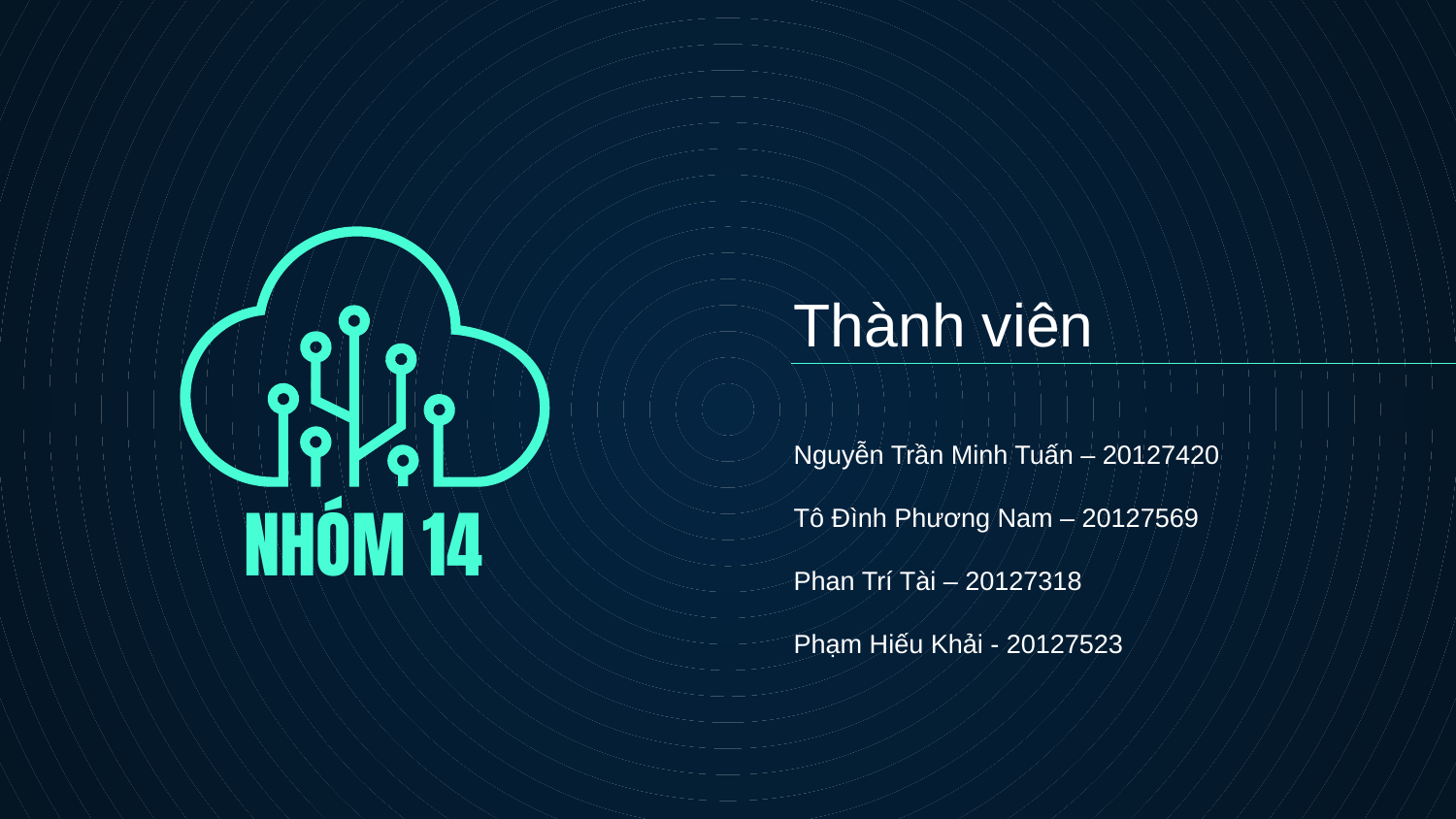

# Thành viên
Nguyễn Trần Minh Tuấn – 20127420

Tô Đình Phương Nam – 20127569

Phan Trí Tài – 20127318

Phạm Hiếu Khải - 20127523
NHÓM 14